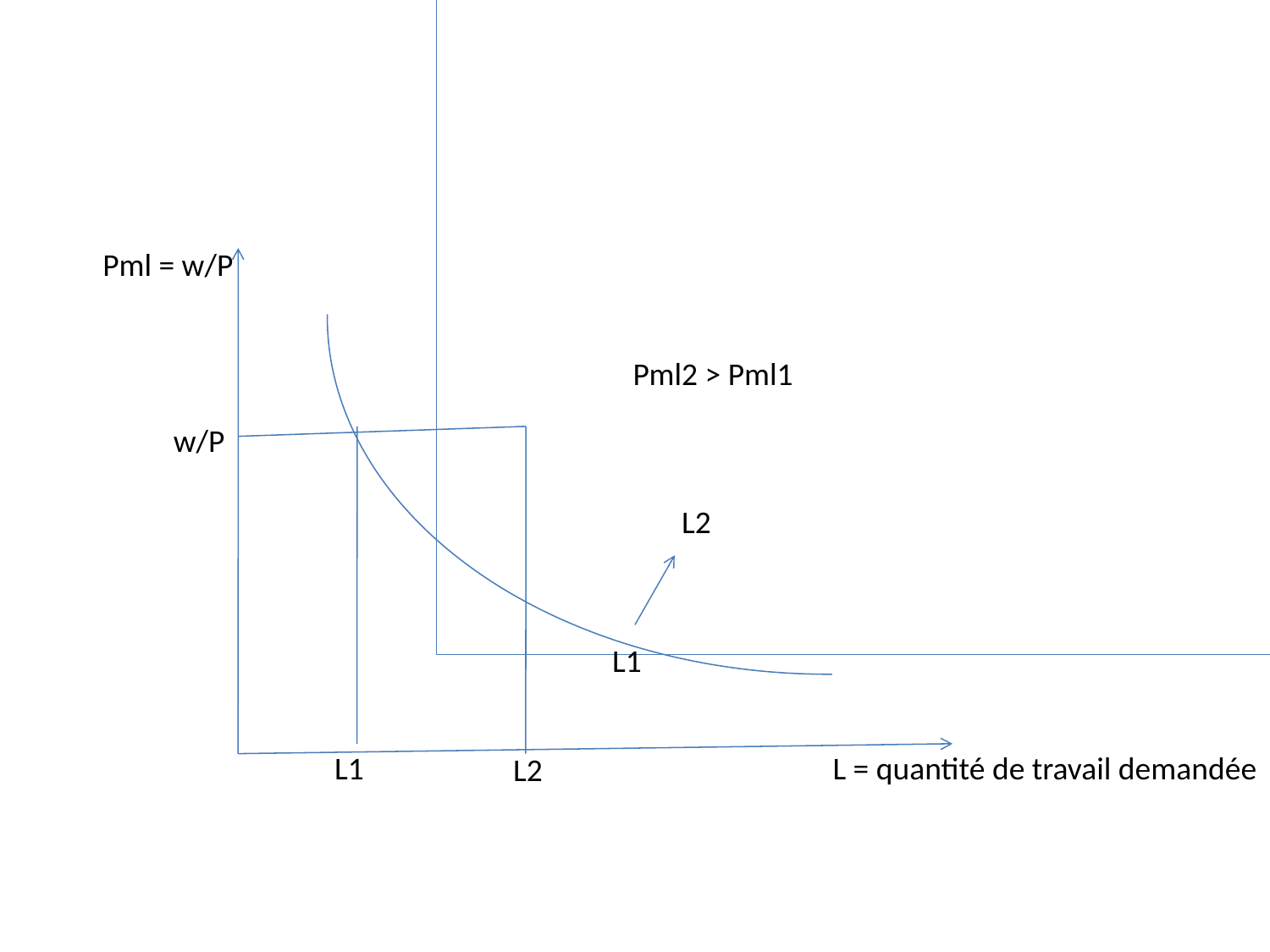

Pml = w/P
Pml2 > Pml1
 w/P
L2
L1
L1
L = quantité de travail demandée
L2